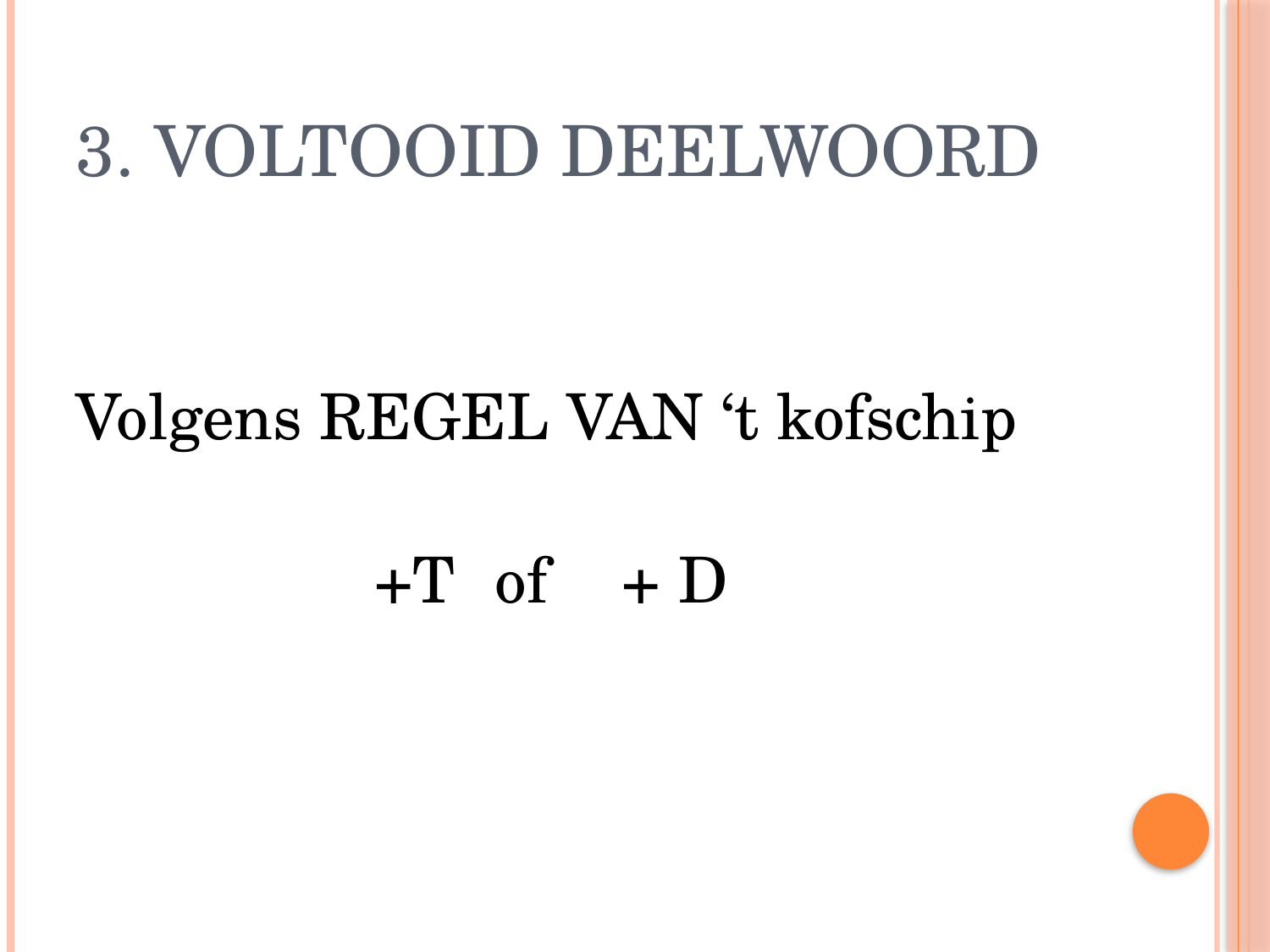

# 3. Voltooid deelwoord

Volgens REGEL VAN ‘t kofschip
                 +T  	of  	+ D